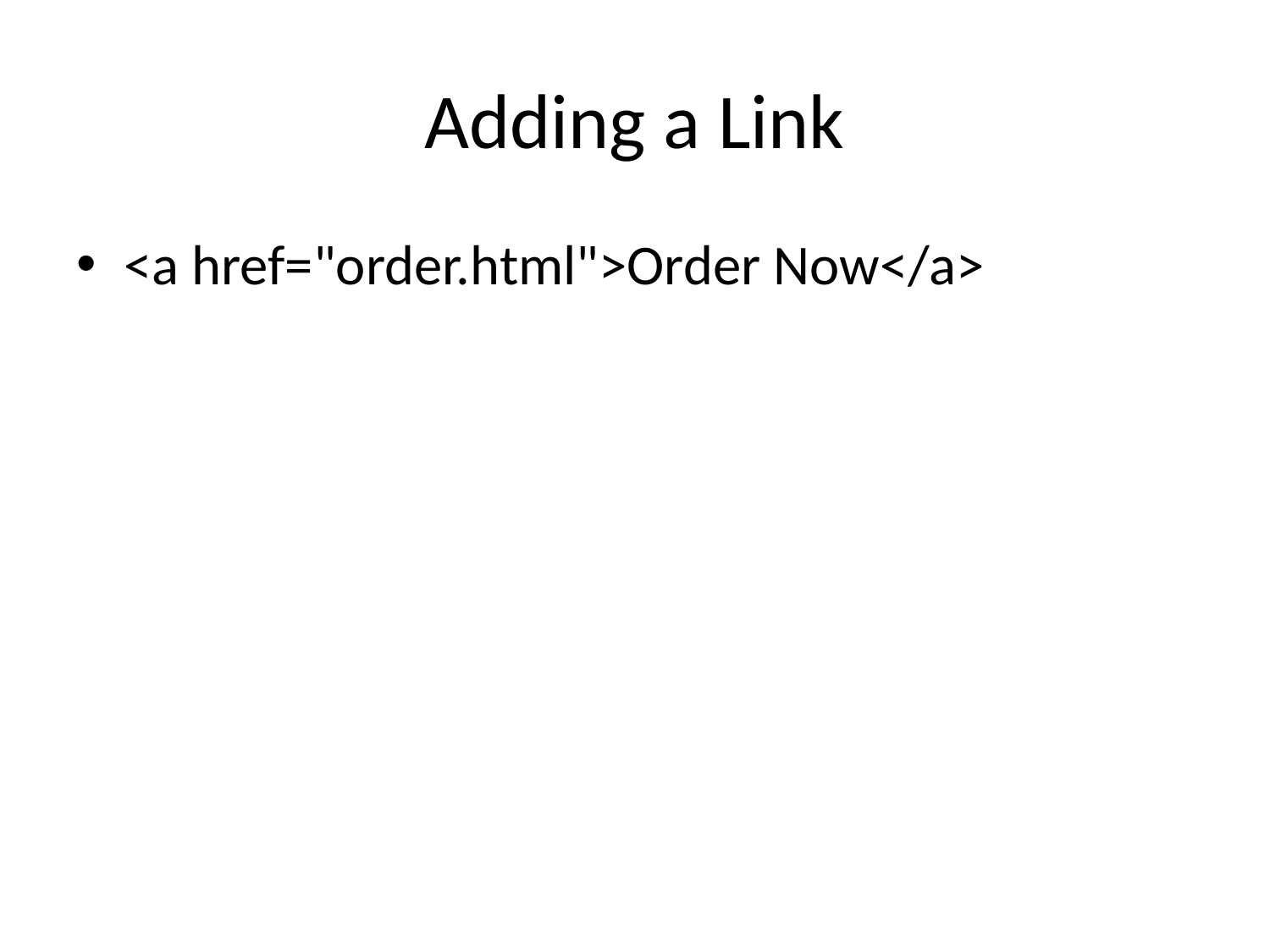

# Adding a Link
<a href="order.html">Order Now</a>